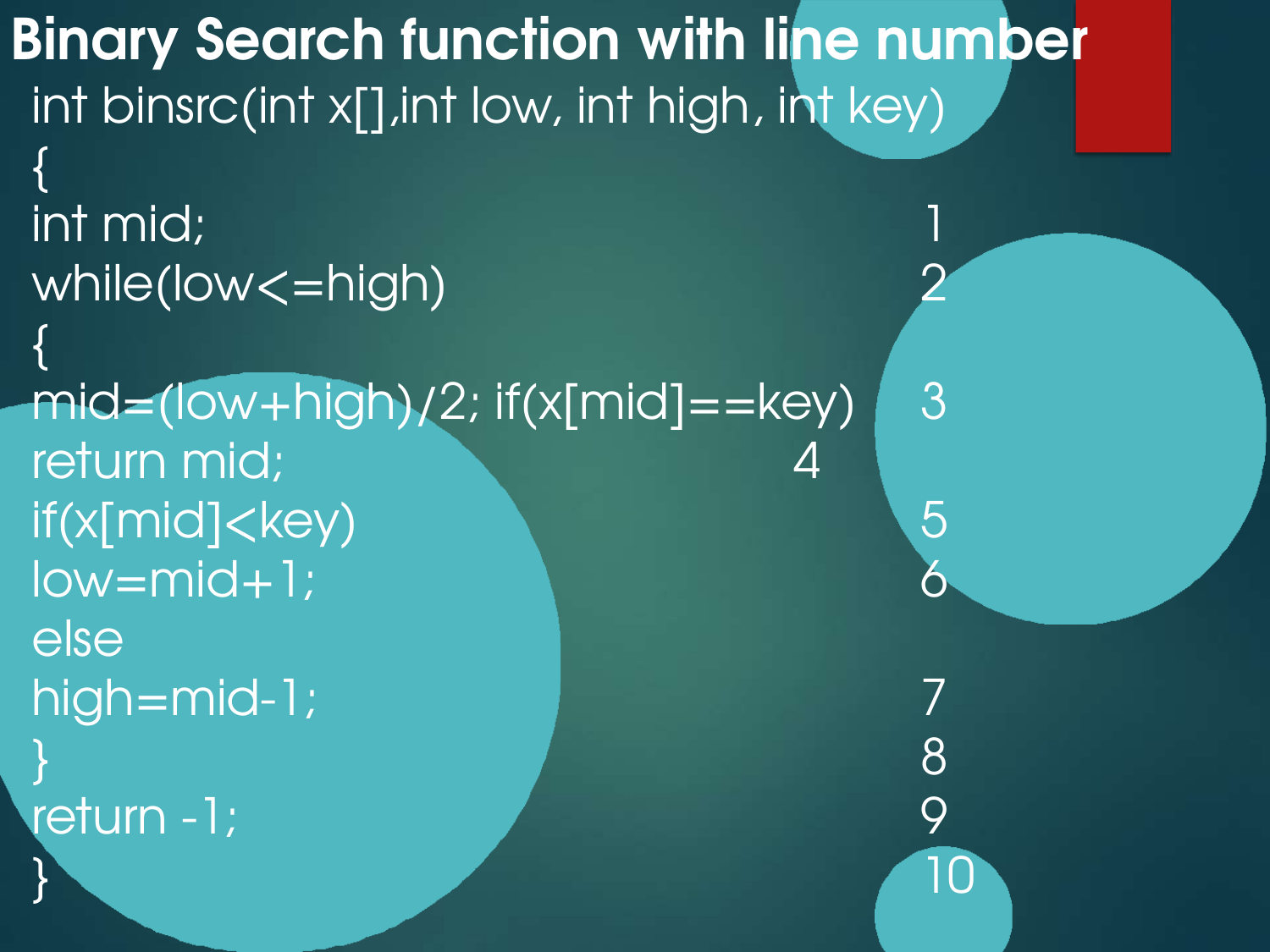

# Binary Search function with line number
int binsrc(int x[],int low, int high, int key)
{
int mid;						1
while(low<=high)				2
{
mid=(low+high)/2; if(x[mid]==key)	3
return mid;					4
if(x[mid]<key)					5
low=mid+1;					6
else
high=mid-1;					7
}							8
return -1;						9
}							10